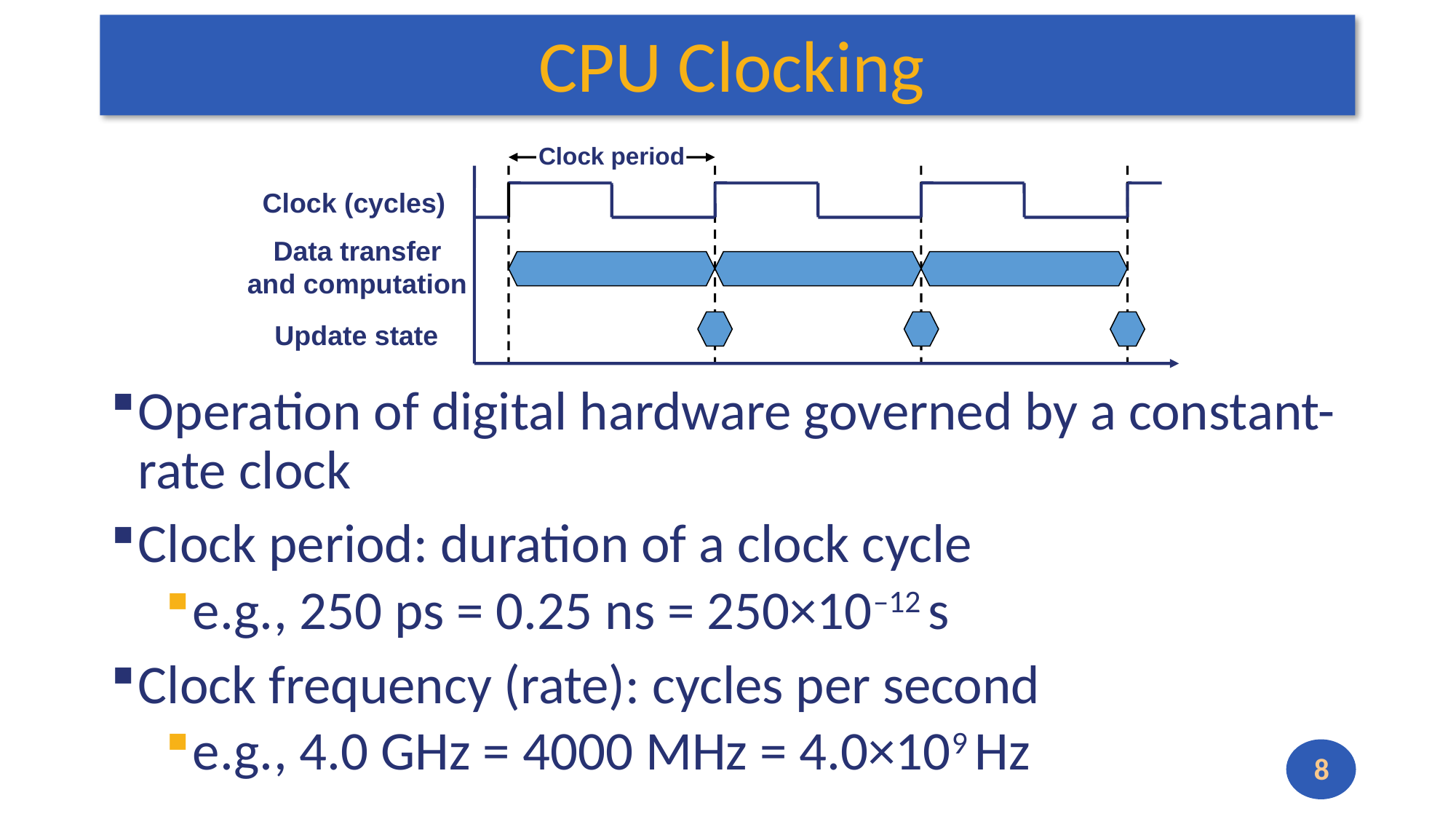

# CPU Clocking
Clock period

Clock (cycles)

Data transfer
and computation

Update state

Operation of digital hardware governed by a constant-rate clock
Clock period: duration of a clock cycle
e.g., 250 ps = 0.25 ns = 250×10–12 s
Clock frequency (rate): cycles per second
e.g., 4.0 GHz = 4000 MHz = 4.0×109 Hz

8